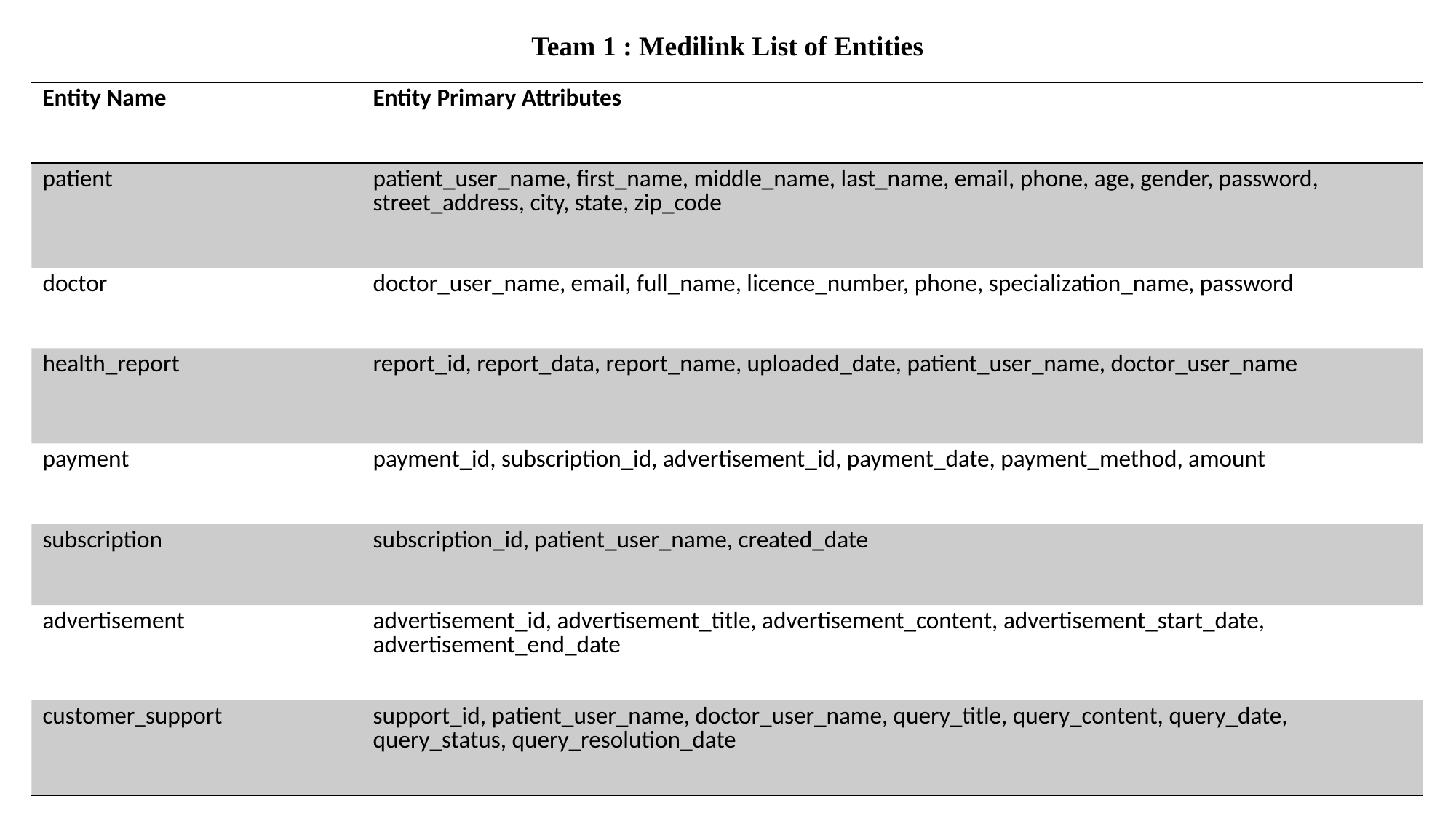

Team 1 : Medilink List of Entities
| Entity Name | Entity Primary Attributes |
| --- | --- |
| patient | patient\_user\_name, first\_name, middle\_name, last\_name, email, phone, age, gender, password, street\_address, city, state, zip\_code |
| doctor | doctor\_user\_name, email, full\_name, licence\_number, phone, specialization\_name, password |
| health\_report | report\_id, report\_data, report\_name, uploaded\_date, patient\_user\_name, doctor\_user\_name |
| payment | payment\_id, subscription\_id, advertisement\_id, payment\_date, payment\_method, amount |
| subscription | subscription\_id, patient\_user\_name, created\_date |
| advertisement | advertisement\_id, advertisement\_title, advertisement\_content, advertisement\_start\_date, advertisement\_end\_date |
| customer\_support | support\_id, patient\_user\_name, doctor\_user\_name, query\_title, query\_content, query\_date, query\_status, query\_resolution\_date |